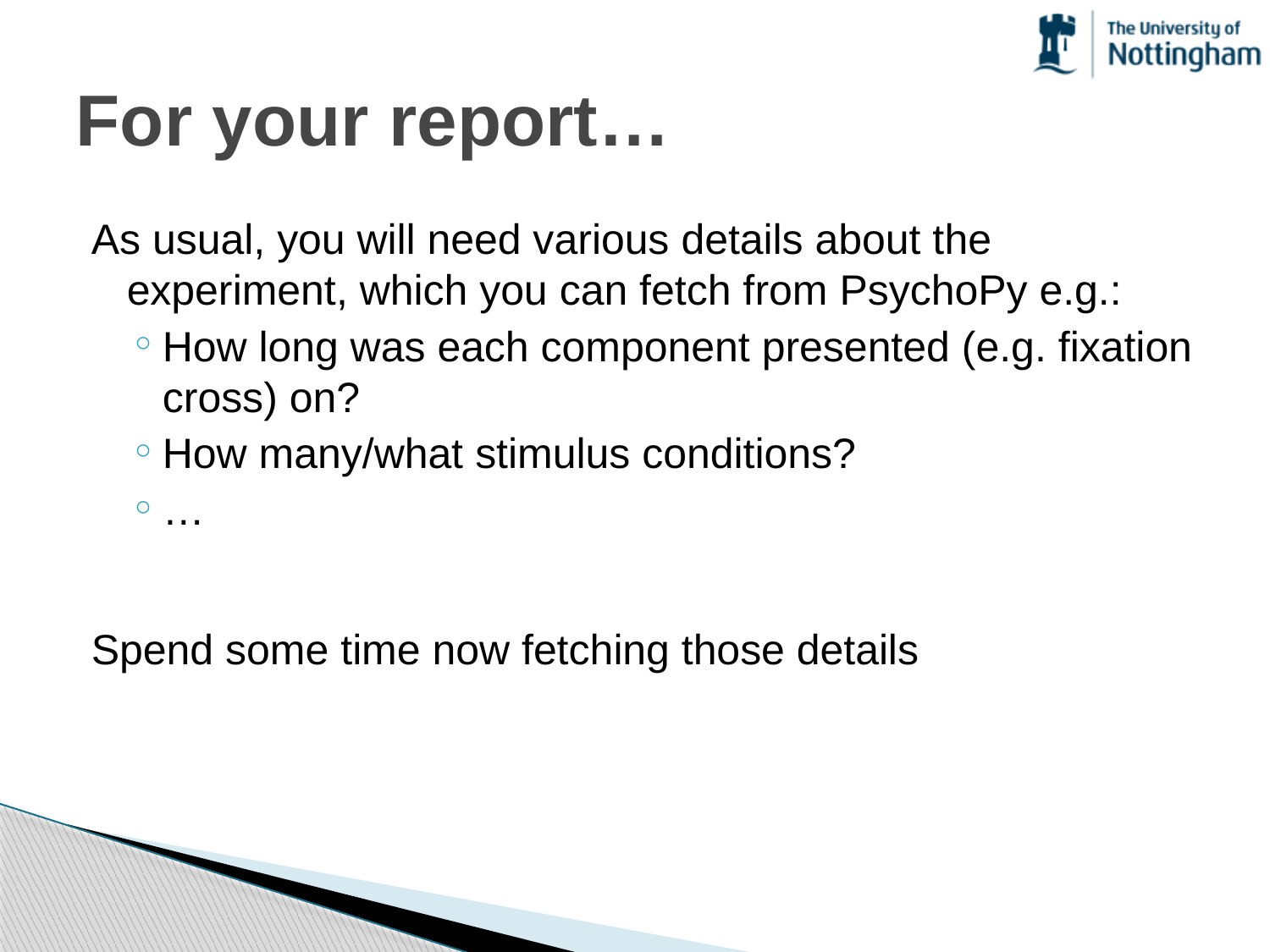

# For your report…
As usual, you will need various details about the experiment, which you can fetch from PsychoPy e.g.:
How long was each component presented (e.g. fixation cross) on?
How many/what stimulus conditions?
…

Spend some time now fetching those details